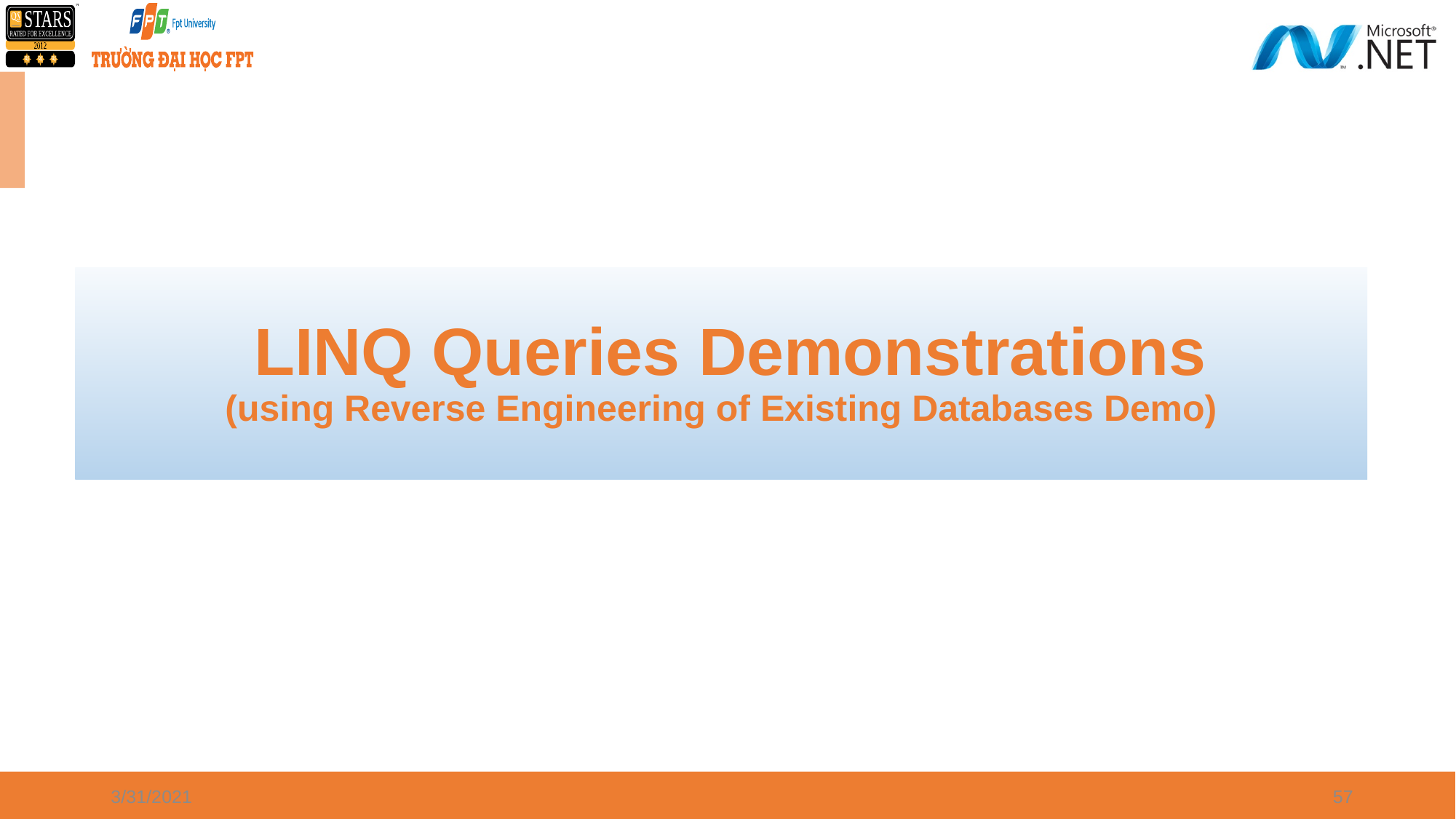

LINQ Queries Demonstrations
(using Reverse Engineering of Existing Databases Demo)
3/31/2021
57